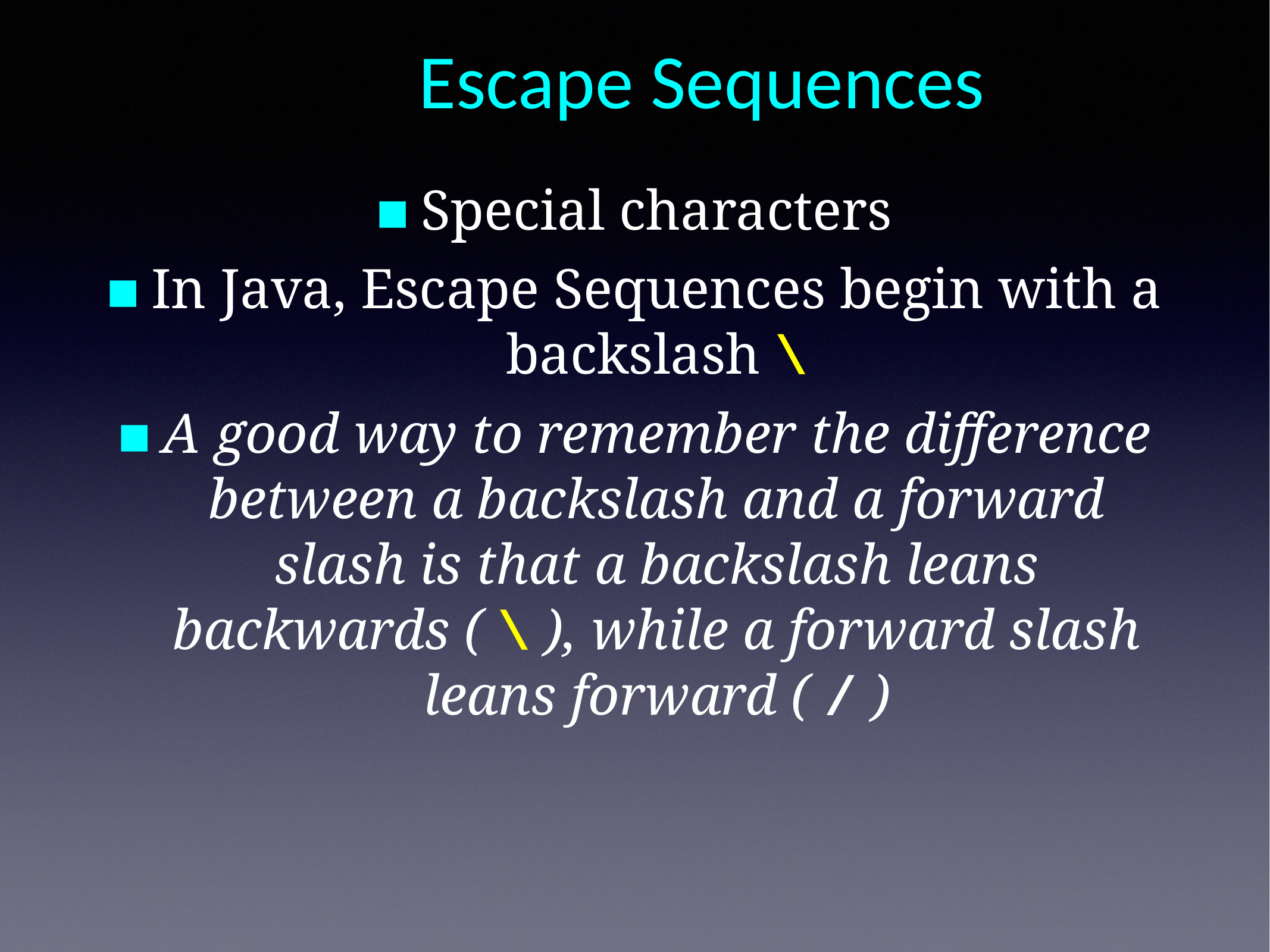

Escape Sequences
Special characters
In Java, Escape Sequences begin with a backslash \
A good way to remember the difference between a backslash and a forward slash is that a backslash leans backwards ( \ ), while a forward slash leans forward ( / )